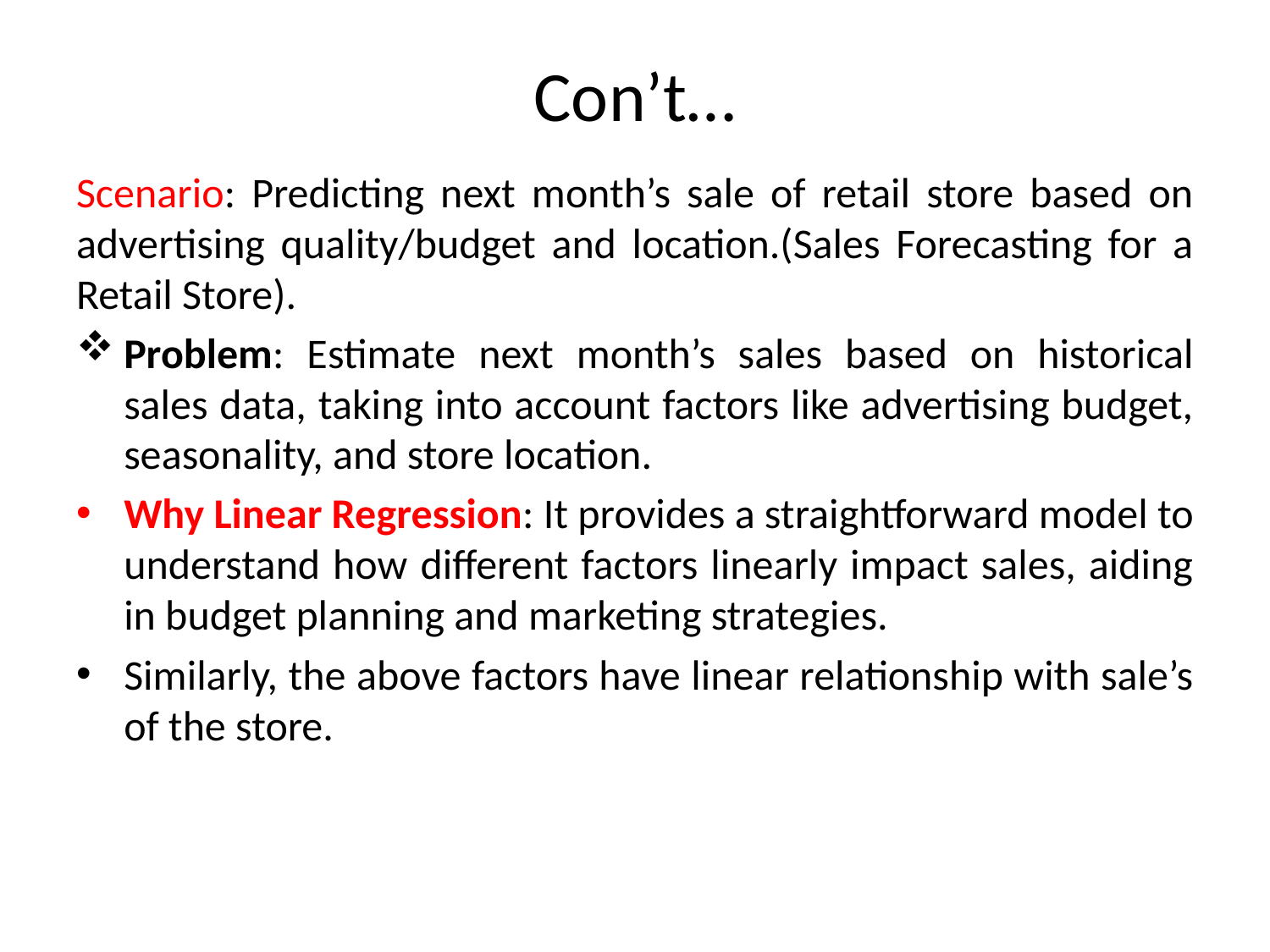

# Con’t…
Scenario: Predicting next month’s sale of retail store based on advertising quality/budget and location.(Sales Forecasting for a Retail Store).
Problem: Estimate next month’s sales based on historical sales data, taking into account factors like advertising budget, seasonality, and store location.
Why Linear Regression: It provides a straightforward model to understand how different factors linearly impact sales, aiding in budget planning and marketing strategies.
Similarly, the above factors have linear relationship with sale’s of the store.